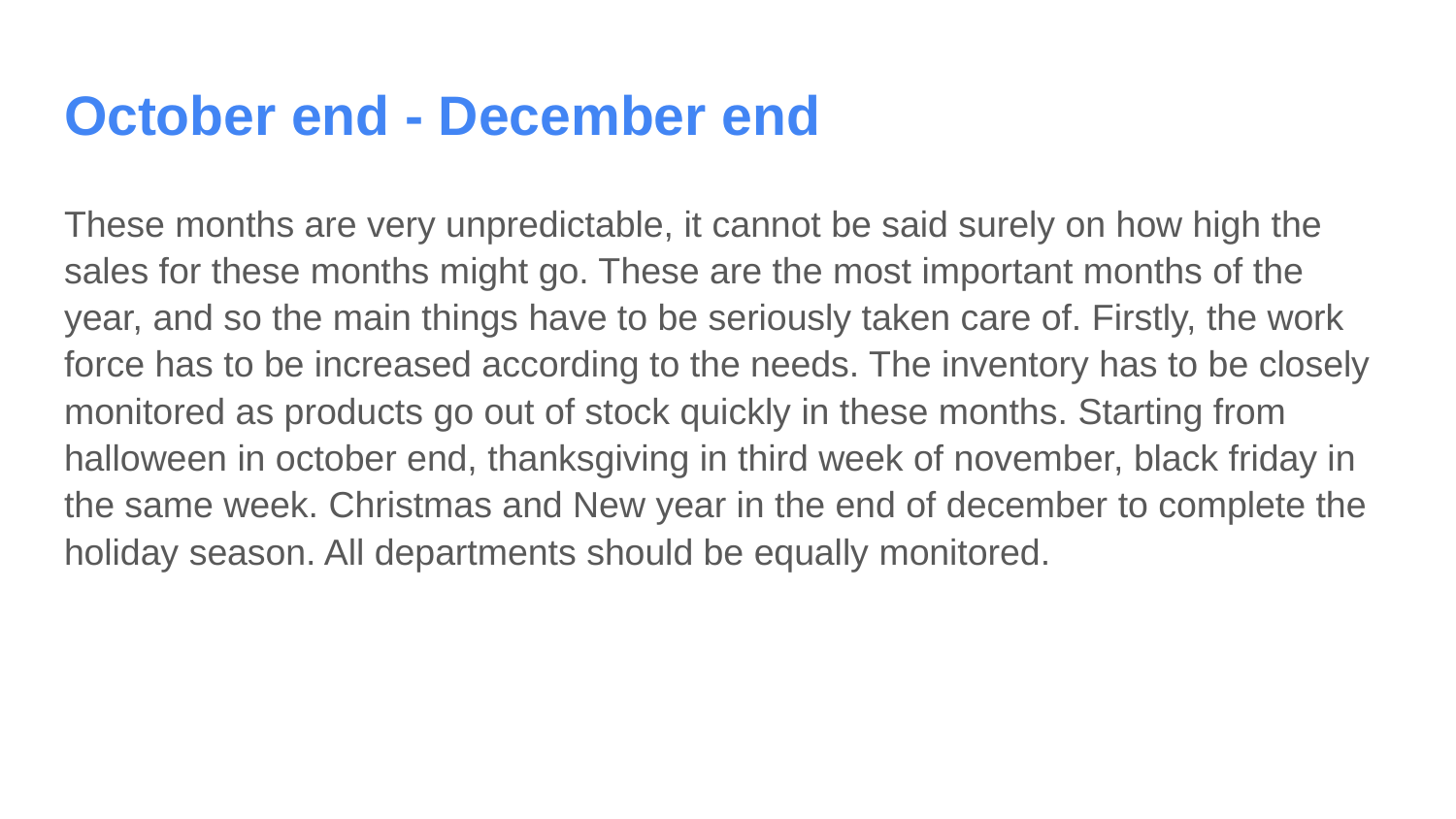

# October end - December end
These months are very unpredictable, it cannot be said surely on how high the sales for these months might go. These are the most important months of the year, and so the main things have to be seriously taken care of. Firstly, the work force has to be increased according to the needs. The inventory has to be closely monitored as products go out of stock quickly in these months. Starting from halloween in october end, thanksgiving in third week of november, black friday in the same week. Christmas and New year in the end of december to complete the holiday season. All departments should be equally monitored.